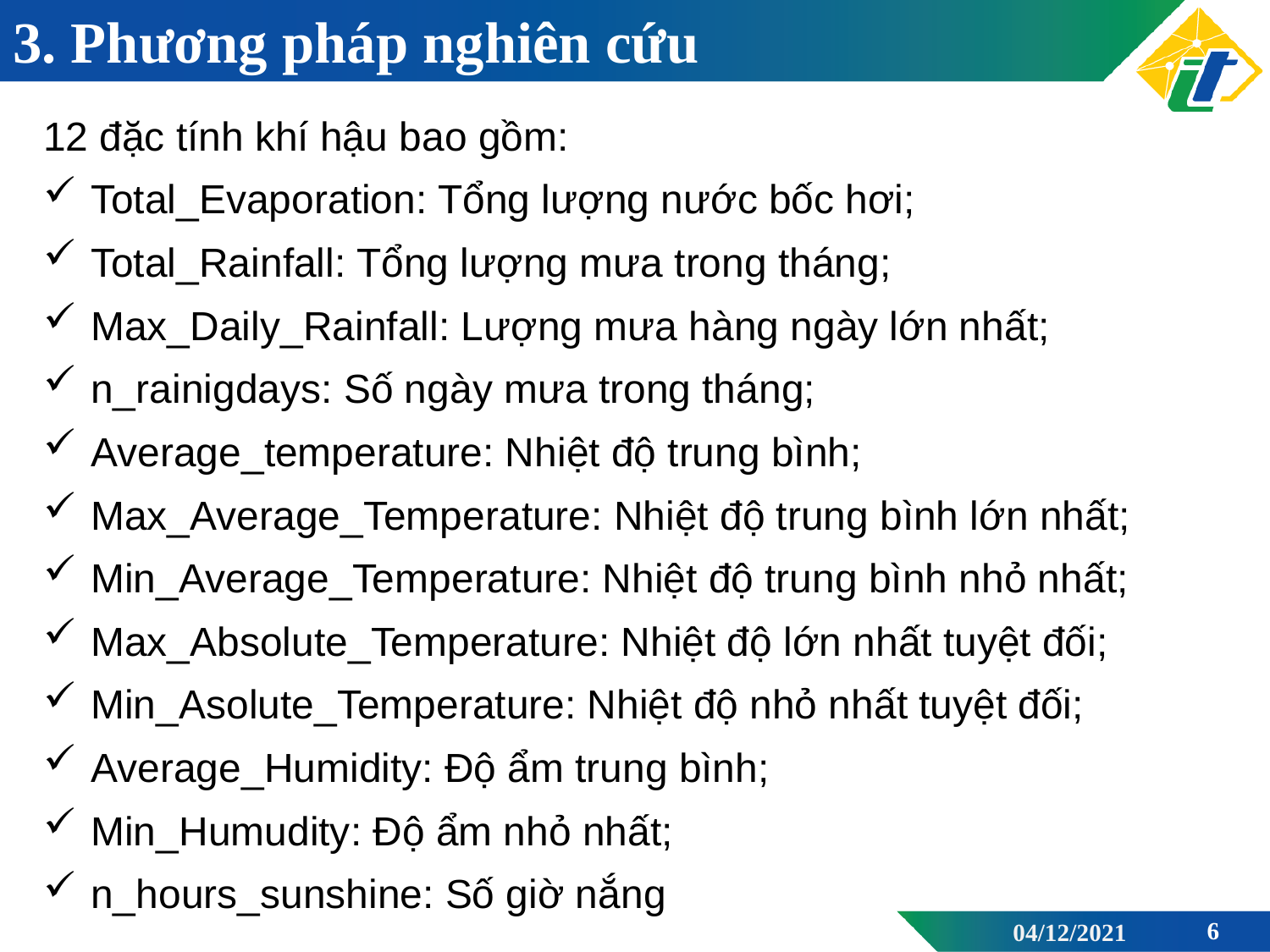

# 3. Phương pháp nghiên cứu
12 đặc tính khí hậu bao gồm:
Total_Evaporation: Tổng lượng nước bốc hơi;
Total_Rainfall: Tổng lượng mưa trong tháng;
Max_Daily_Rainfall: Lượng mưa hàng ngày lớn nhất;
n_rainigdays: Số ngày mưa trong tháng;
Average_temperature: Nhiệt độ trung bình;
Max_Average_Temperature: Nhiệt độ trung bình lớn nhất;
Min_Average_Temperature: Nhiệt độ trung bình nhỏ nhất;
Max_Absolute_Temperature: Nhiệt độ lớn nhất tuyệt đối;
Min_Asolute_Temperature: Nhiệt độ nhỏ nhất tuyệt đối;
Average_Humidity: Độ ẩm trung bình;
Min_Humudity: Độ ẩm nhỏ nhất;
n_hours_sunshine: Số giờ nắng
04/12/2021
6